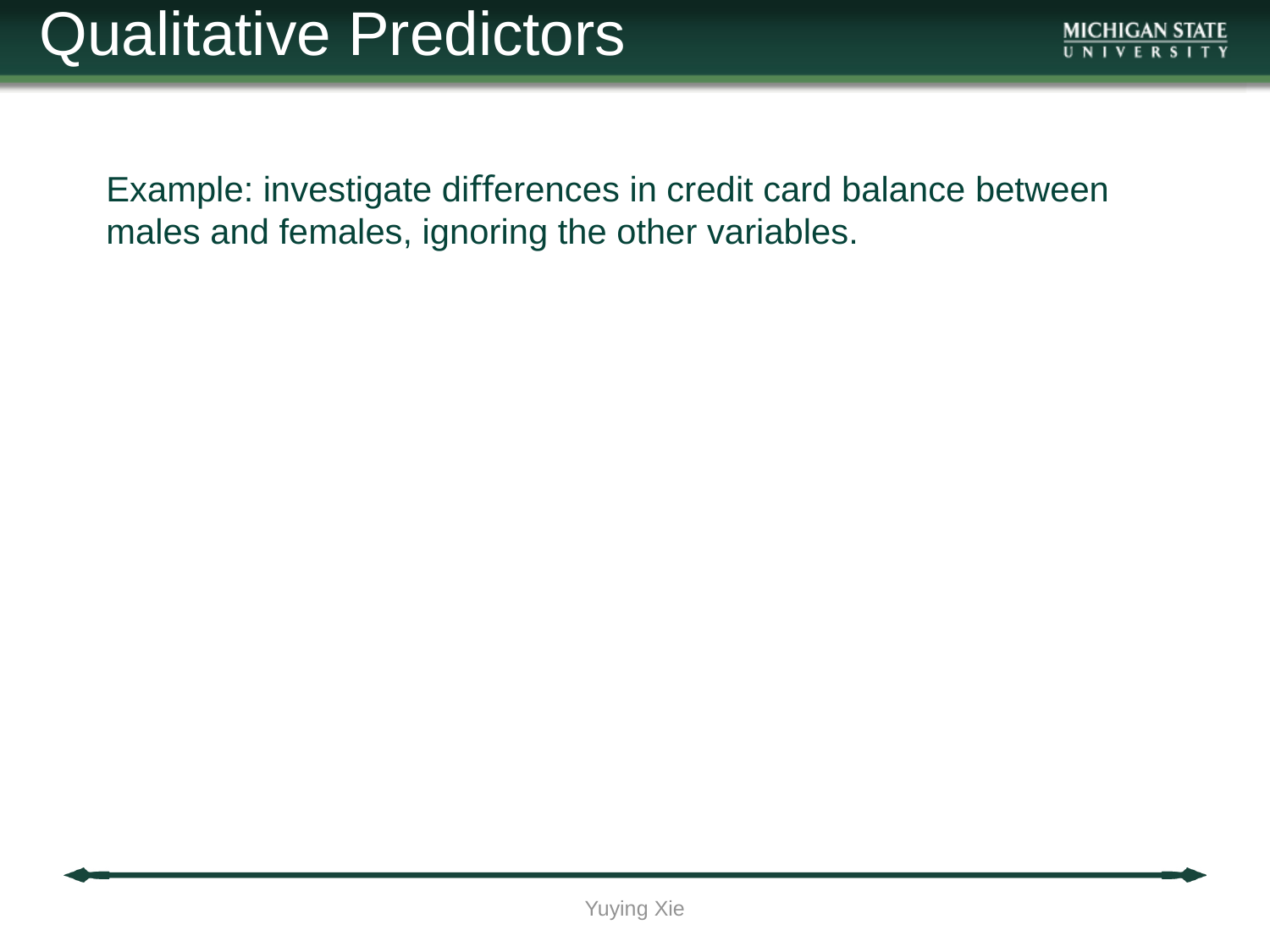

Qualitative Predictors

Example: investigate diﬀerences in credit card balance between males and females, ignoring the other variables.

Yuying Xie